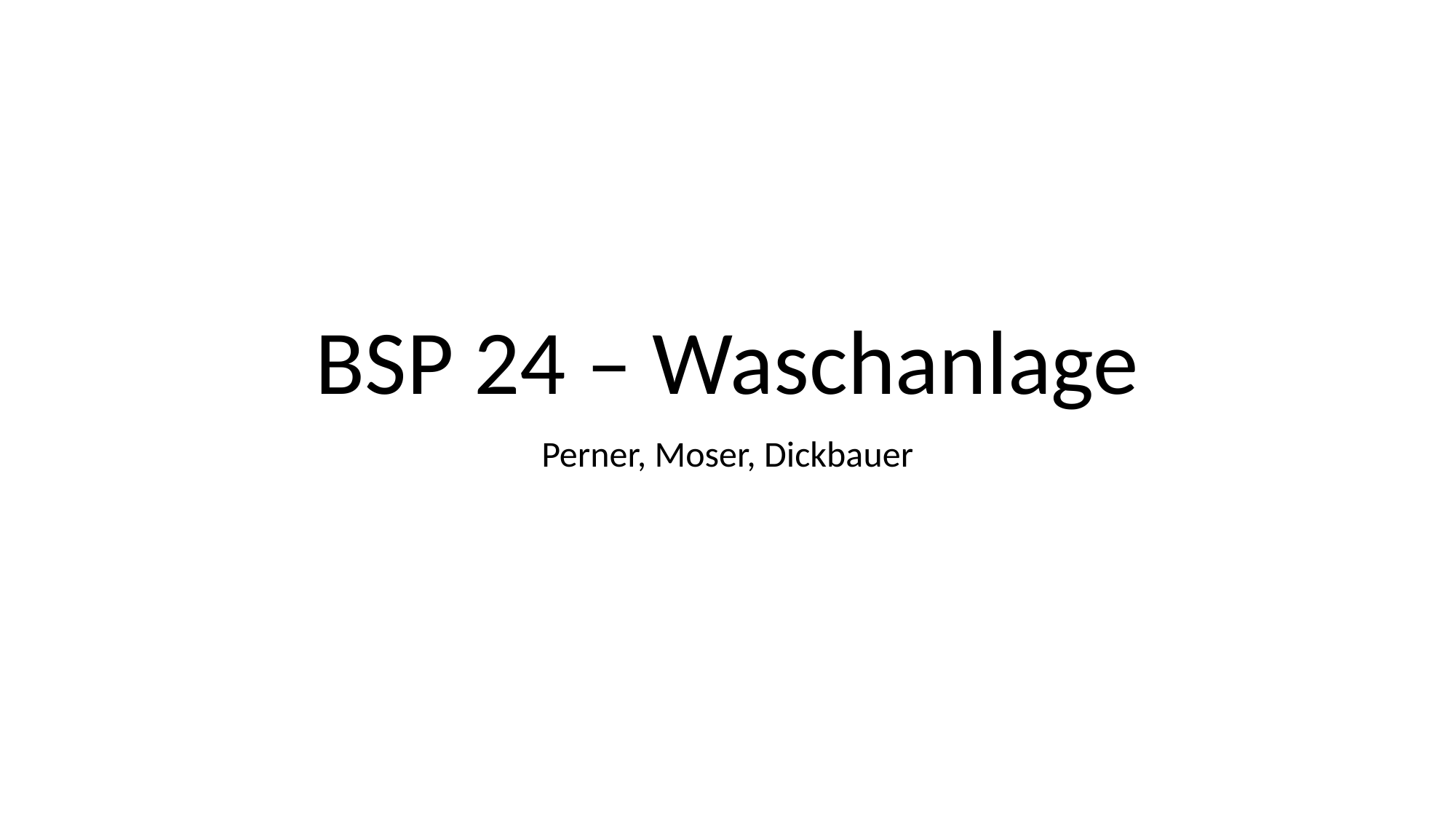

# BSP 24 – Waschanlage
Perner, Moser, Dickbauer